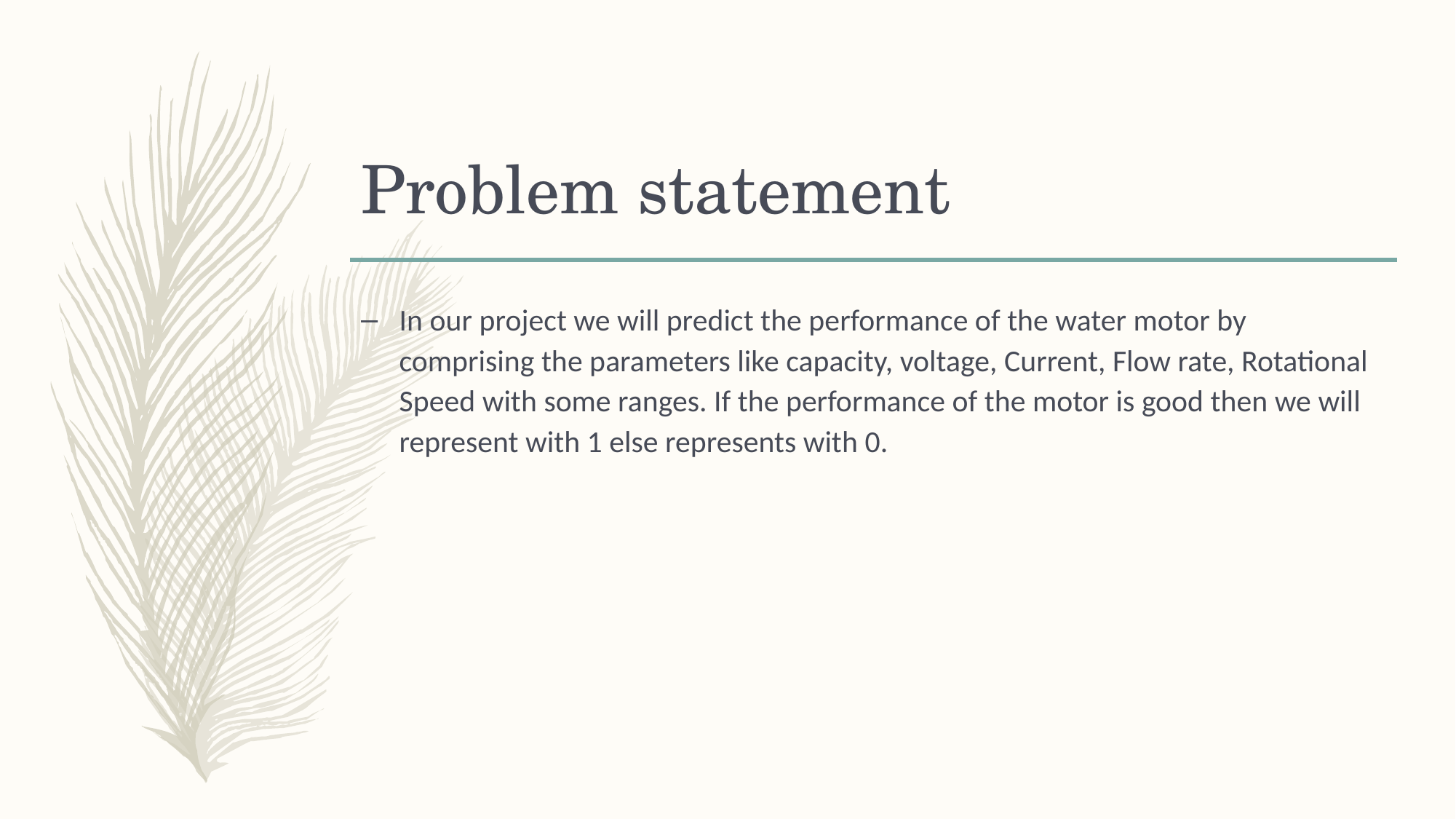

# Problem statement
In our project we will predict the performance of the water motor by comprising the parameters like capacity, voltage, Current, Flow rate, Rotational Speed with some ranges. If the performance of the motor is good then we will represent with 1 else represents with 0.